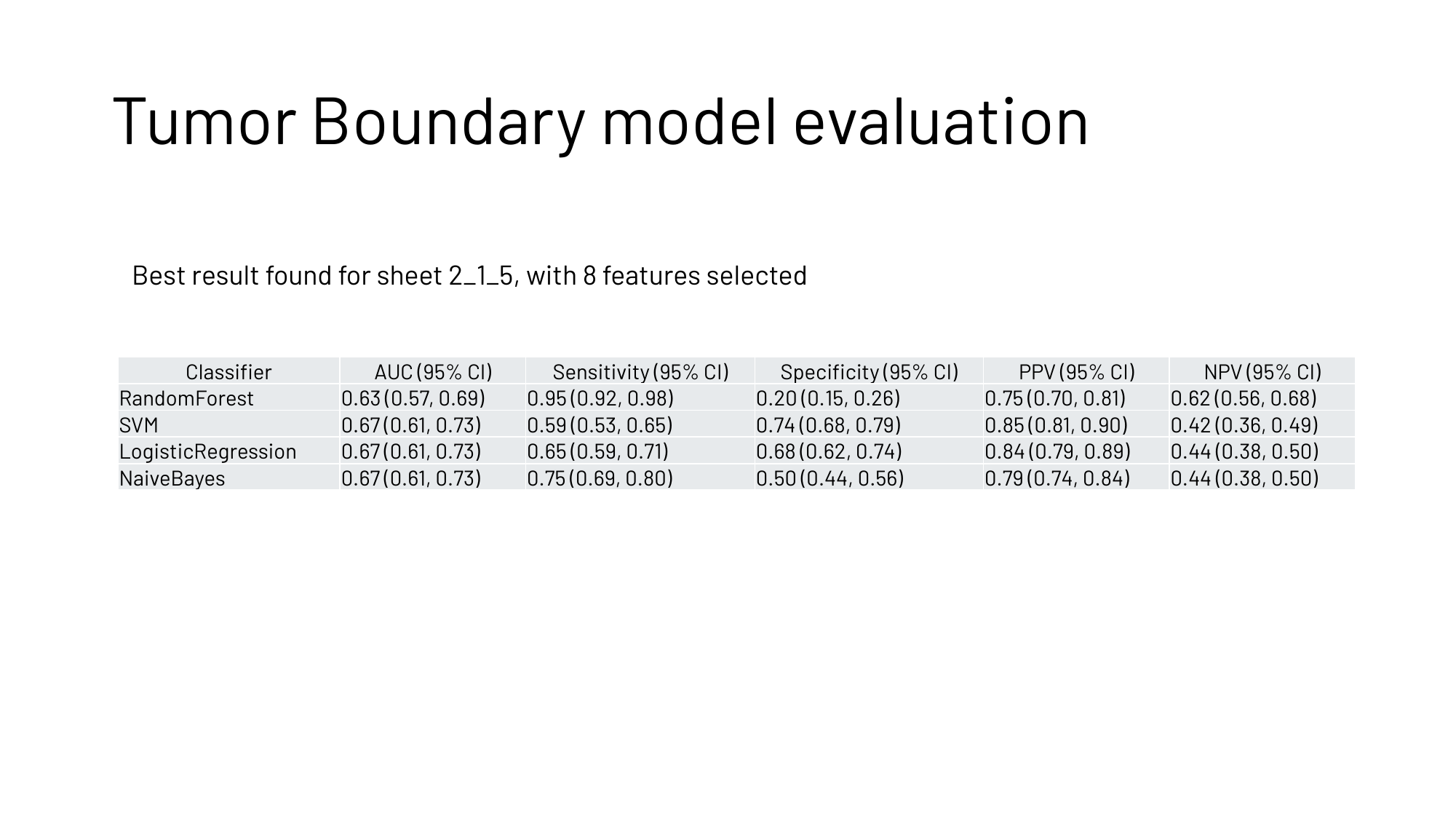

# Tumor Boundary model evaluation
Best result found for sheet 2_1_5, with 8 features selected
| Classifier | AUC (95% CI) | Sensitivity (95% CI) | Specificity (95% CI) | PPV (95% CI) | NPV (95% CI) |
| --- | --- | --- | --- | --- | --- |
| RandomForest | 0.63 (0.57, 0.69) | 0.95 (0.92, 0.98) | 0.20 (0.15, 0.26) | 0.75 (0.70, 0.81) | 0.62 (0.56, 0.68) |
| SVM | 0.67 (0.61, 0.73) | 0.59 (0.53, 0.65) | 0.74 (0.68, 0.79) | 0.85 (0.81, 0.90) | 0.42 (0.36, 0.49) |
| LogisticRegression | 0.67 (0.61, 0.73) | 0.65 (0.59, 0.71) | 0.68 (0.62, 0.74) | 0.84 (0.79, 0.89) | 0.44 (0.38, 0.50) |
| NaiveBayes | 0.67 (0.61, 0.73) | 0.75 (0.69, 0.80) | 0.50 (0.44, 0.56) | 0.79 (0.74, 0.84) | 0.44 (0.38, 0.50) |